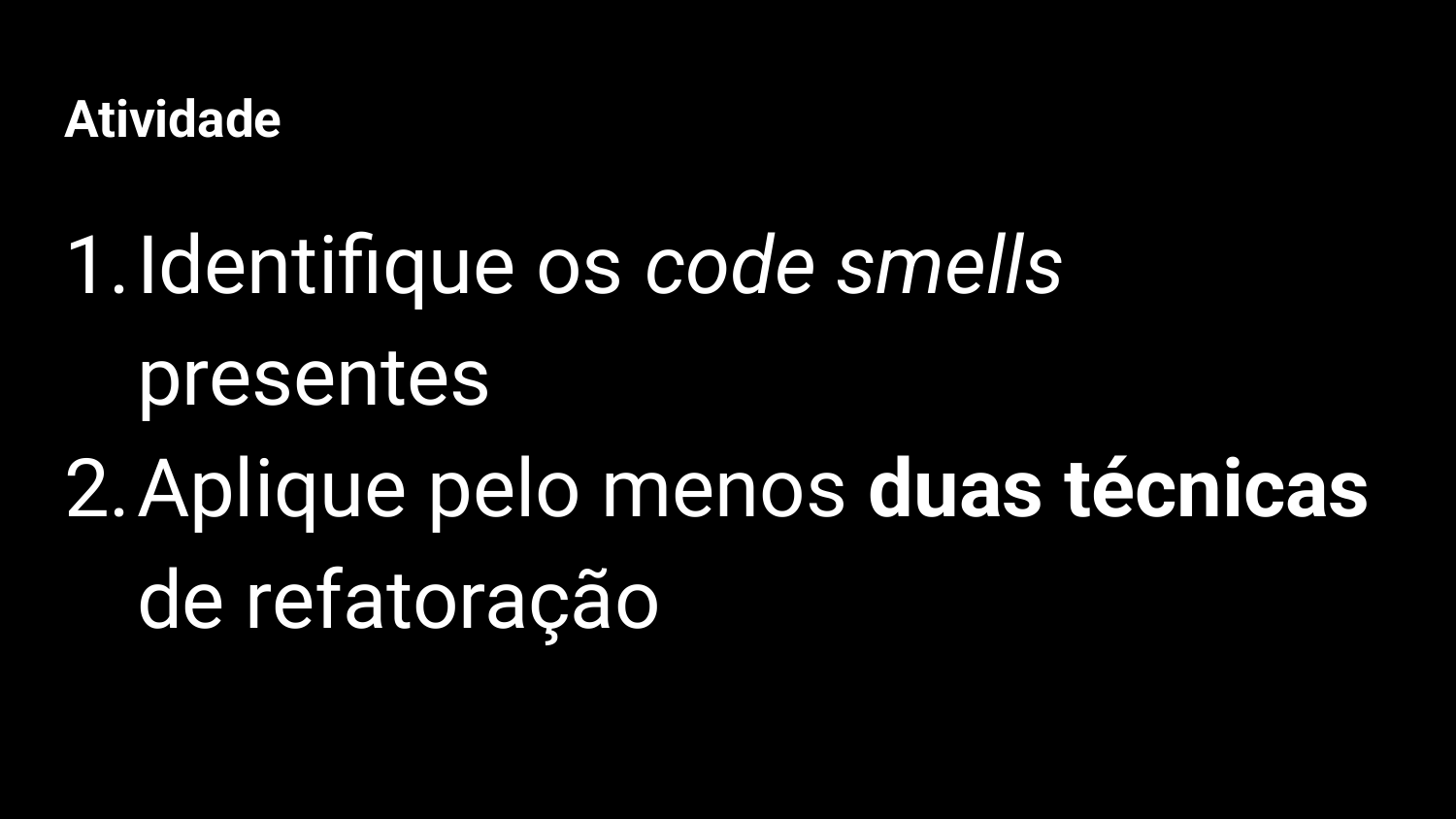

# Atividade
Identifique os code smells presentes
Aplique pelo menos duas técnicas de refatoração